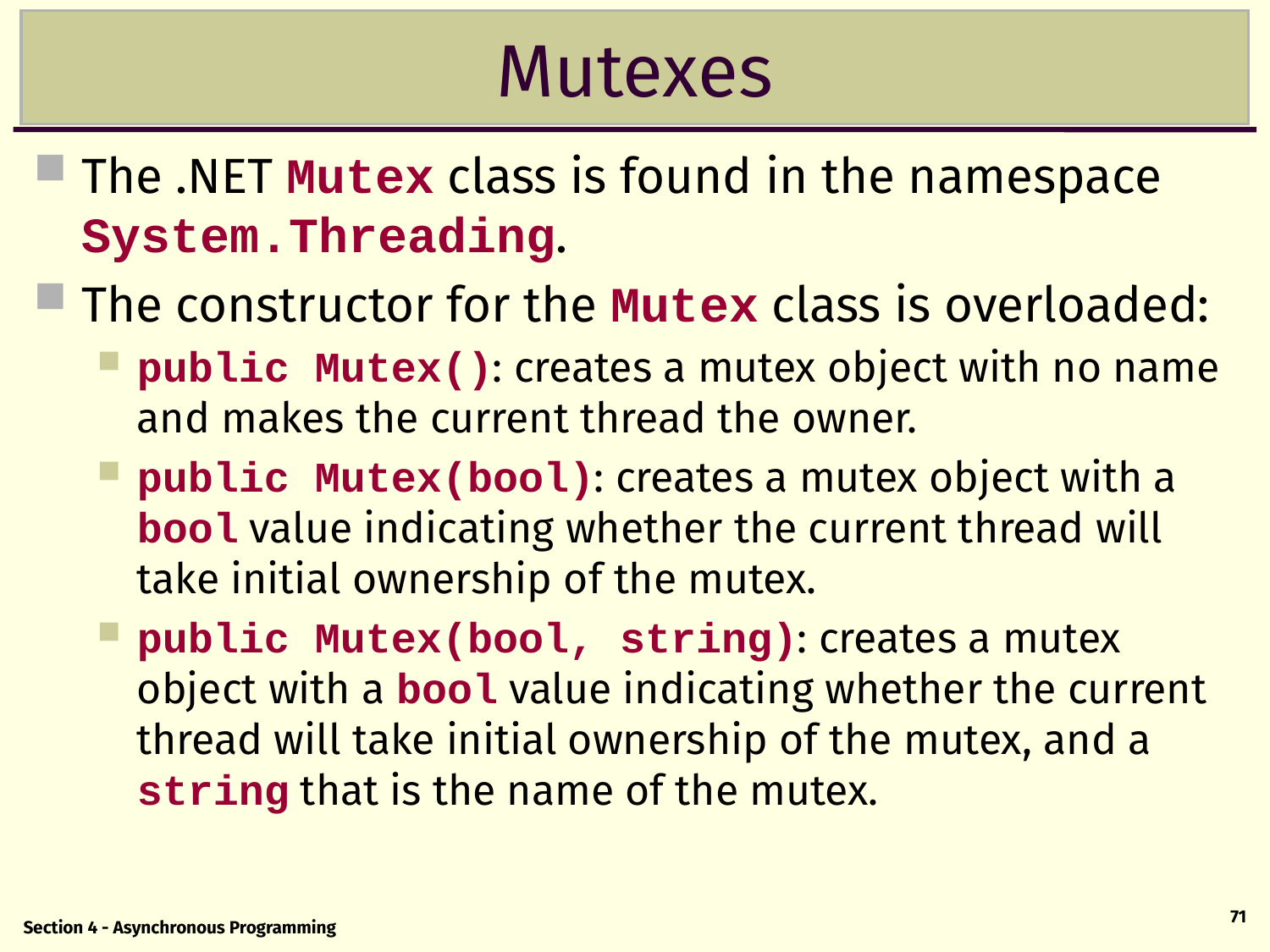

# Mutexes
The .NET Mutex class is found in the namespace System.Threading.
The constructor for the Mutex class is overloaded:
public Mutex(): creates a mutex object with no name and makes the current thread the owner.
public Mutex(bool): creates a mutex object with a bool value indicating whether the current thread will take initial ownership of the mutex.
public Mutex(bool, string): creates a mutex  object with a bool value indicating whether the current thread will take initial ownership of the mutex, and a string that is the name of the mutex.
71
Section 4 - Asynchronous Programming